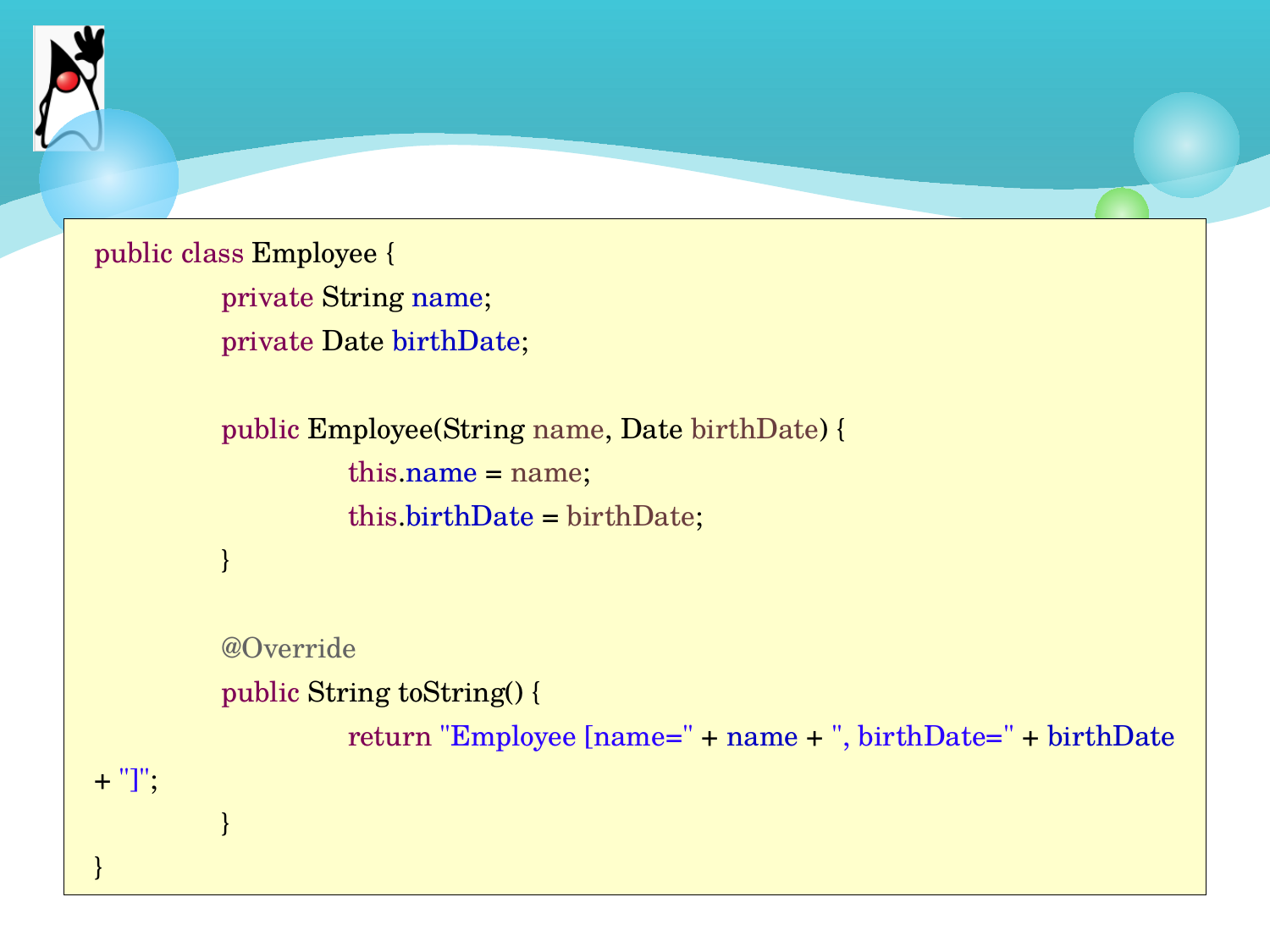

#
public class Employee {
	private String name;
	private Date birthDate;

	public Employee(String name, Date birthDate) {
		this.name = name;
		this.birthDate = birthDate;
	}

	@Override
	public String toString() {
		return "Employee [name=" + name + ", birthDate=" + birthDate + "]";
	}
}